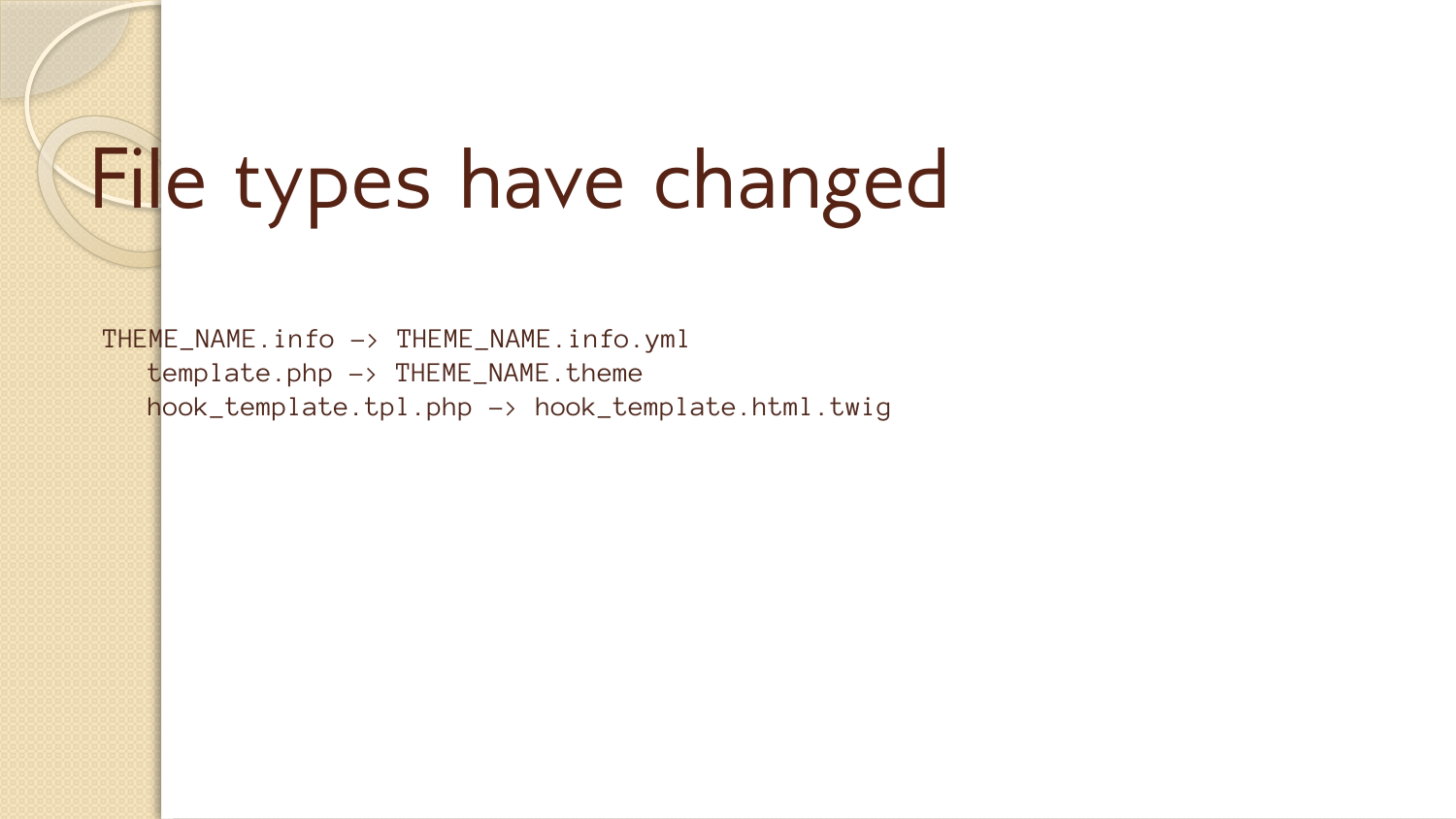

# File types have changed
THEME_NAME.info -> THEME_NAME.info.yml
template.php -> THEME_NAME.theme
hook_template.tpl.php -> hook_template.html.twig